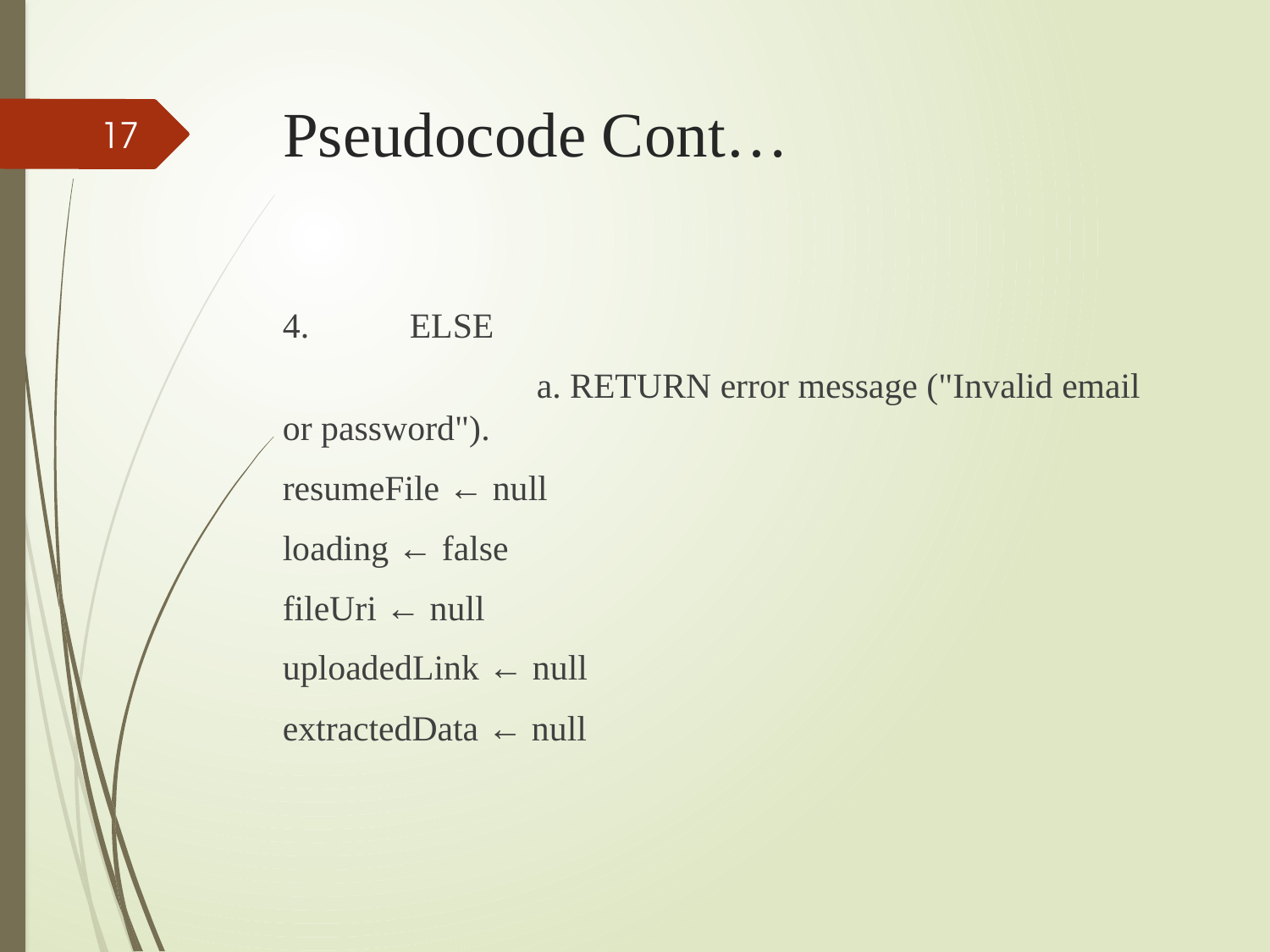

# Pseudocode Cont…
17
4.	ELSE
		a. RETURN error message ("Invalid email or password").
resumeFile ← null
loading ← false
fileUri ← null
uploadedLink ← null
extractedData ← null